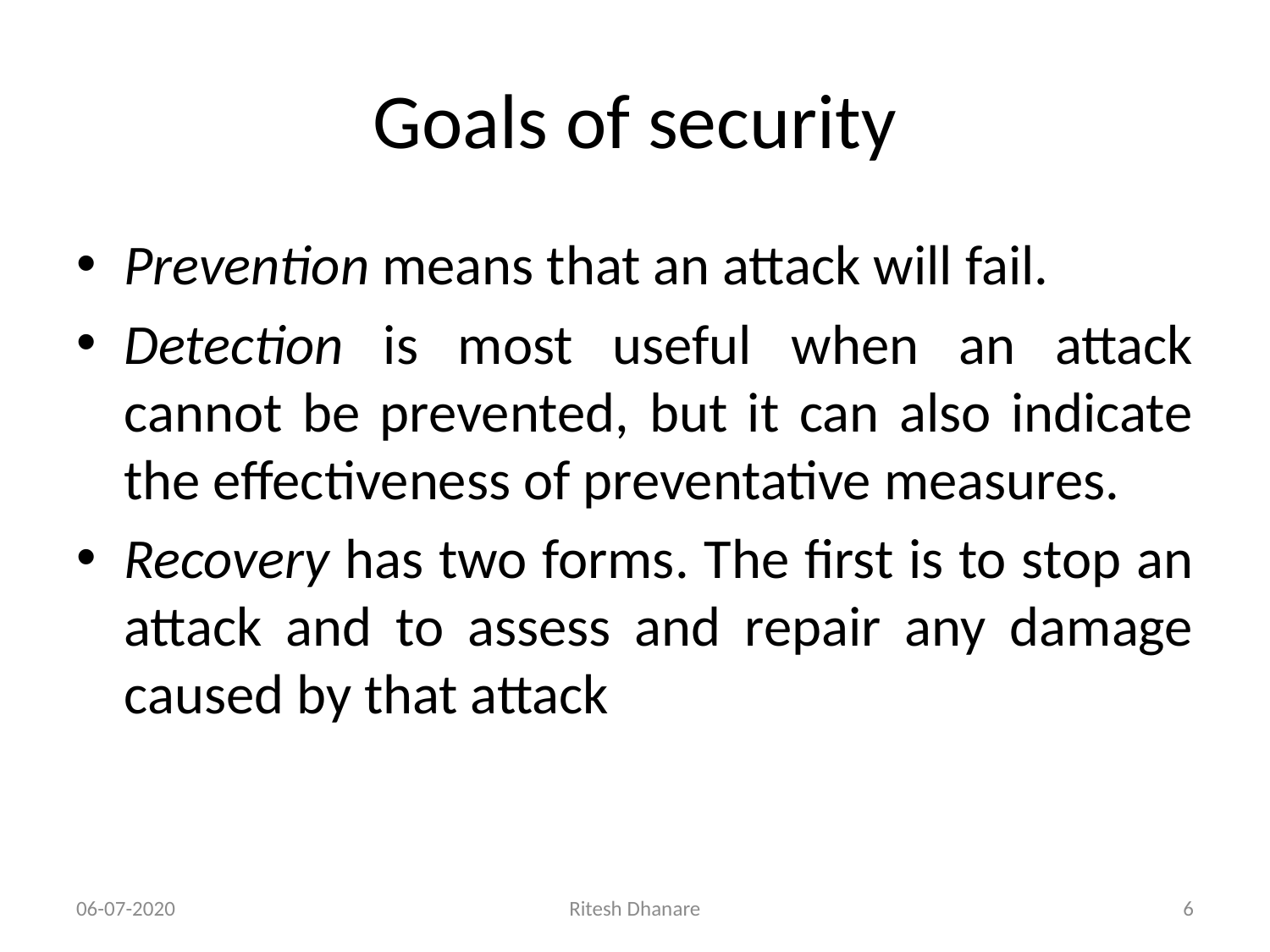

# Goals of security
Prevention means that an attack will fail.
Detection is most useful when an attack cannot be prevented, but it can also indicate the effectiveness of preventative measures.
Recovery has two forms. The first is to stop an attack and to assess and repair any damage caused by that attack
06-07-2020
Ritesh Dhanare
6